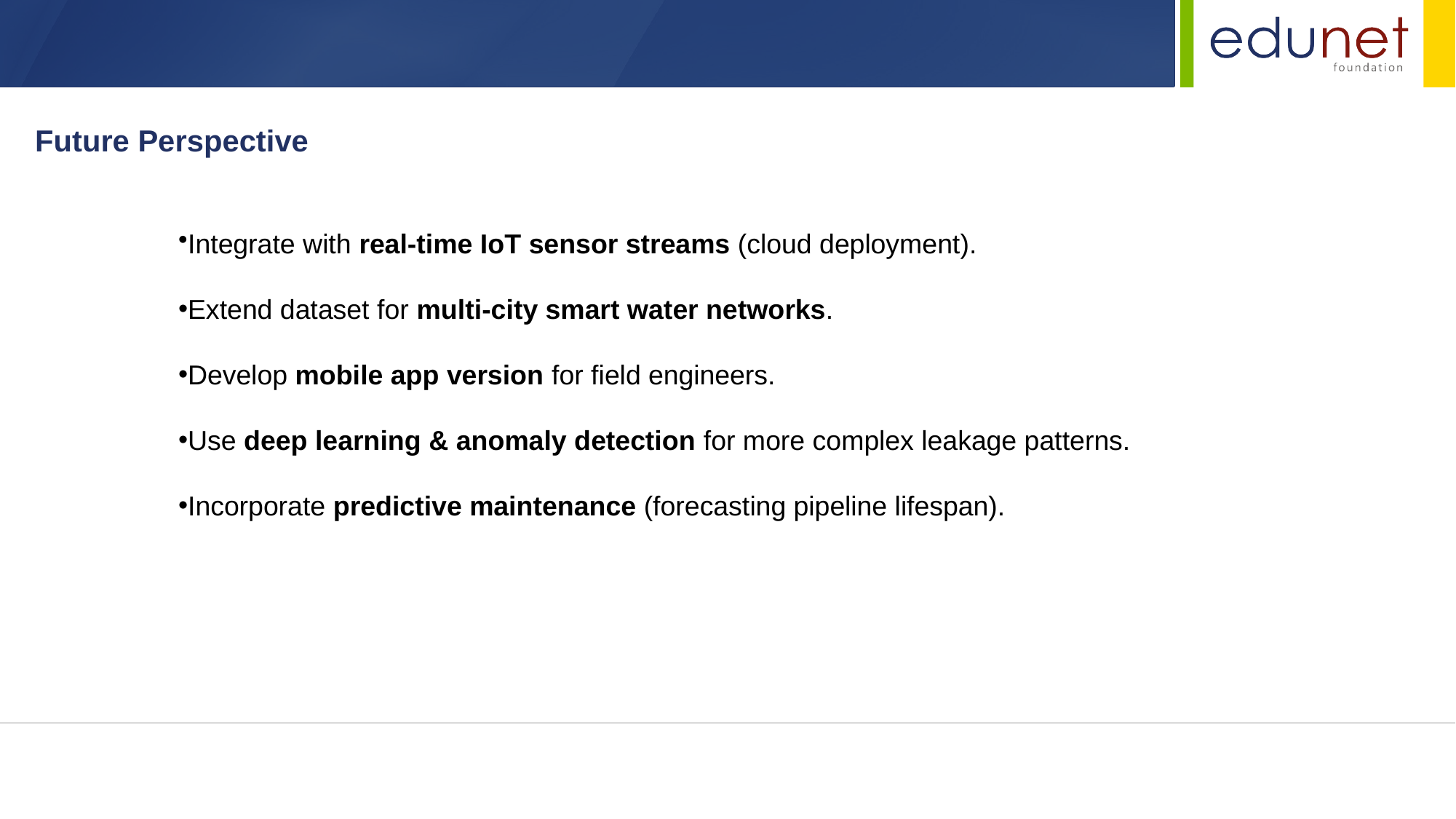

Future Perspective
Integrate with real-time IoT sensor streams (cloud deployment).

Extend dataset for multi-city smart water networks.

Develop mobile app version for field engineers.

Use deep learning & anomaly detection for more complex leakage patterns.

Incorporate predictive maintenance (forecasting pipeline lifespan).